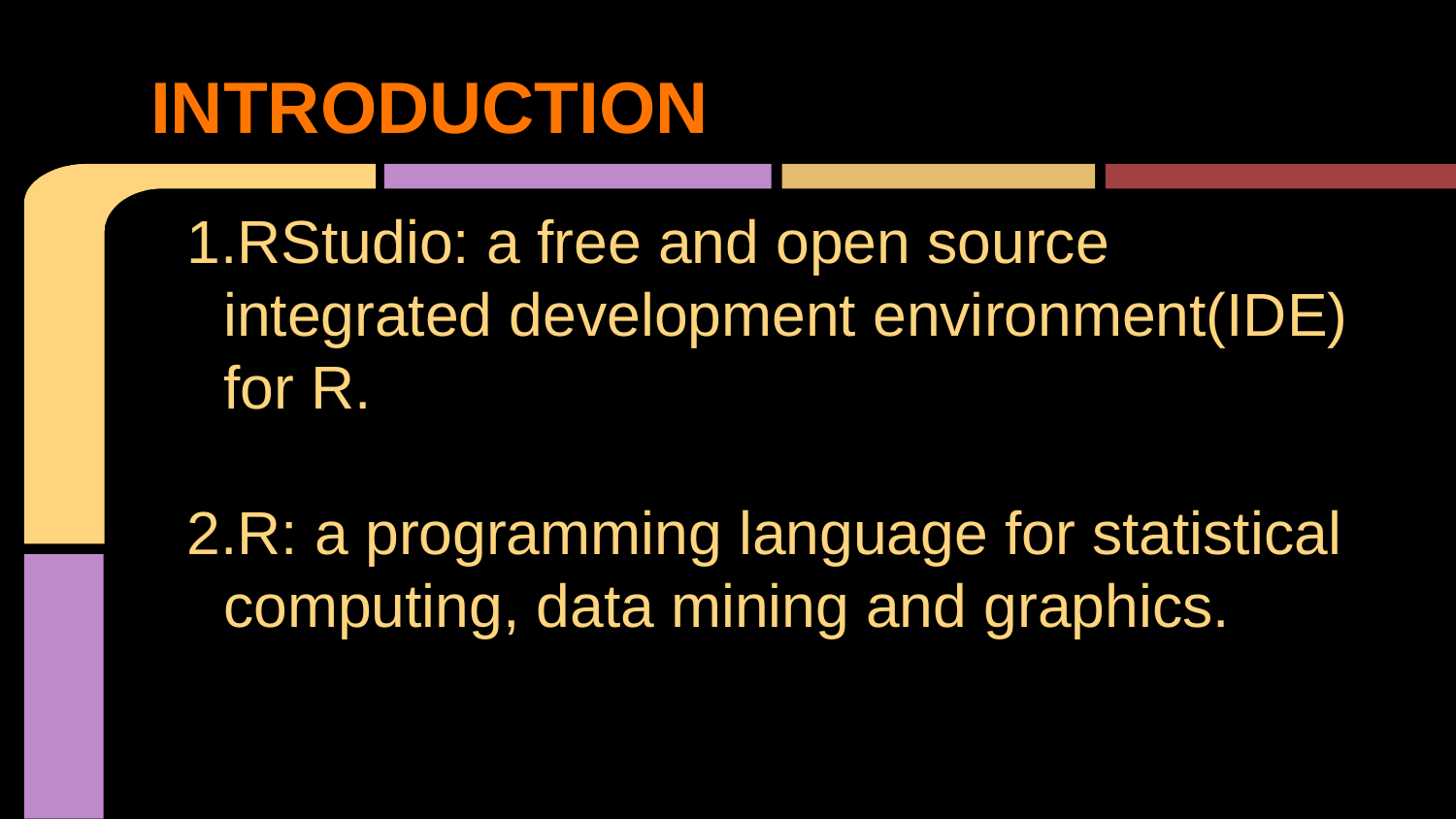

# INTRODUCTION
RStudio: a free and open source integrated development environment(IDE) for R.

R: a programming language for statistical computing, data mining and graphics.graphics.